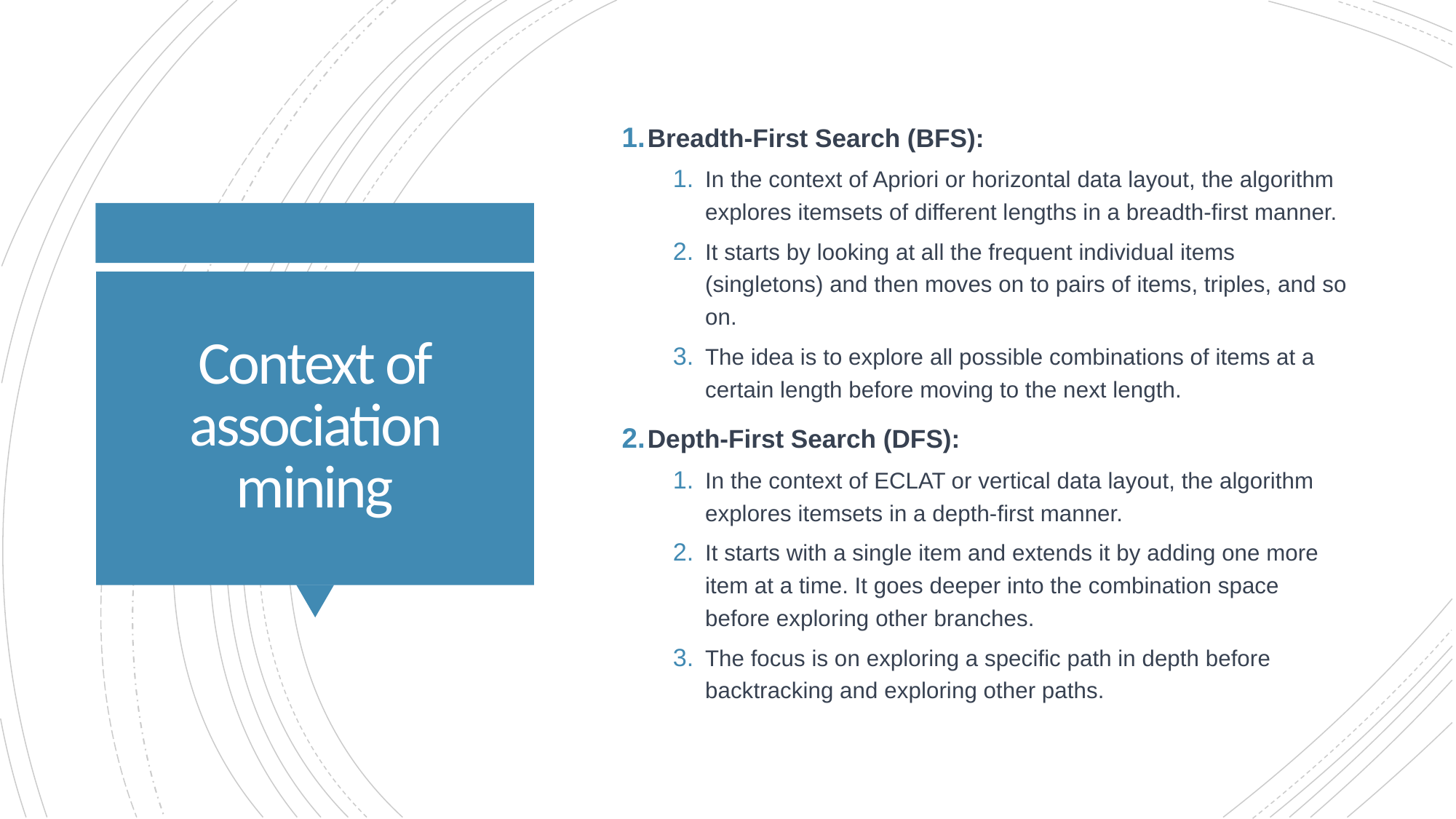

Breadth-First Search (BFS):
In the context of Apriori or horizontal data layout, the algorithm explores itemsets of different lengths in a breadth-first manner.
It starts by looking at all the frequent individual items (singletons) and then moves on to pairs of items, triples, and so on.
The idea is to explore all possible combinations of items at a certain length before moving to the next length.
Depth-First Search (DFS):
In the context of ECLAT or vertical data layout, the algorithm explores itemsets in a depth-first manner.
It starts with a single item and extends it by adding one more item at a time. It goes deeper into the combination space before exploring other branches.
The focus is on exploring a specific path in depth before backtracking and exploring other paths.
# Context of association mining